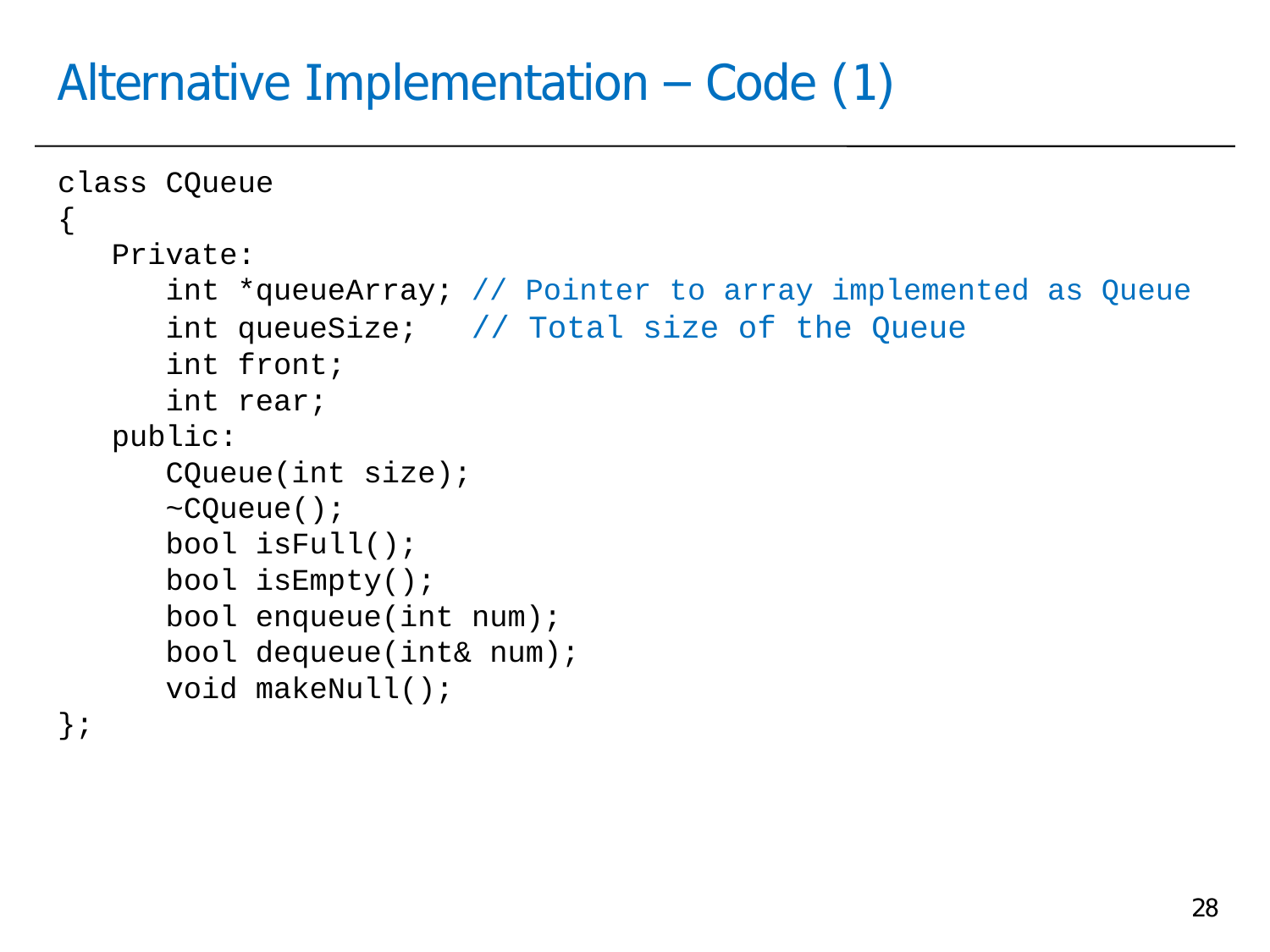

# Alternative Implementation – Code (1)
class CQueue
{
   Private:
      int *queueArray; // Pointer to array implemented as Queue
      int queueSize;   // Total size of the Queue
      int front;
      int rear;
   public:
      CQueue(int size);
      ~CQueue();
      bool isFull();
      bool isEmpty();
      bool enqueue(int num);
      bool dequeue(int& num);
      void makeNull();
};

28